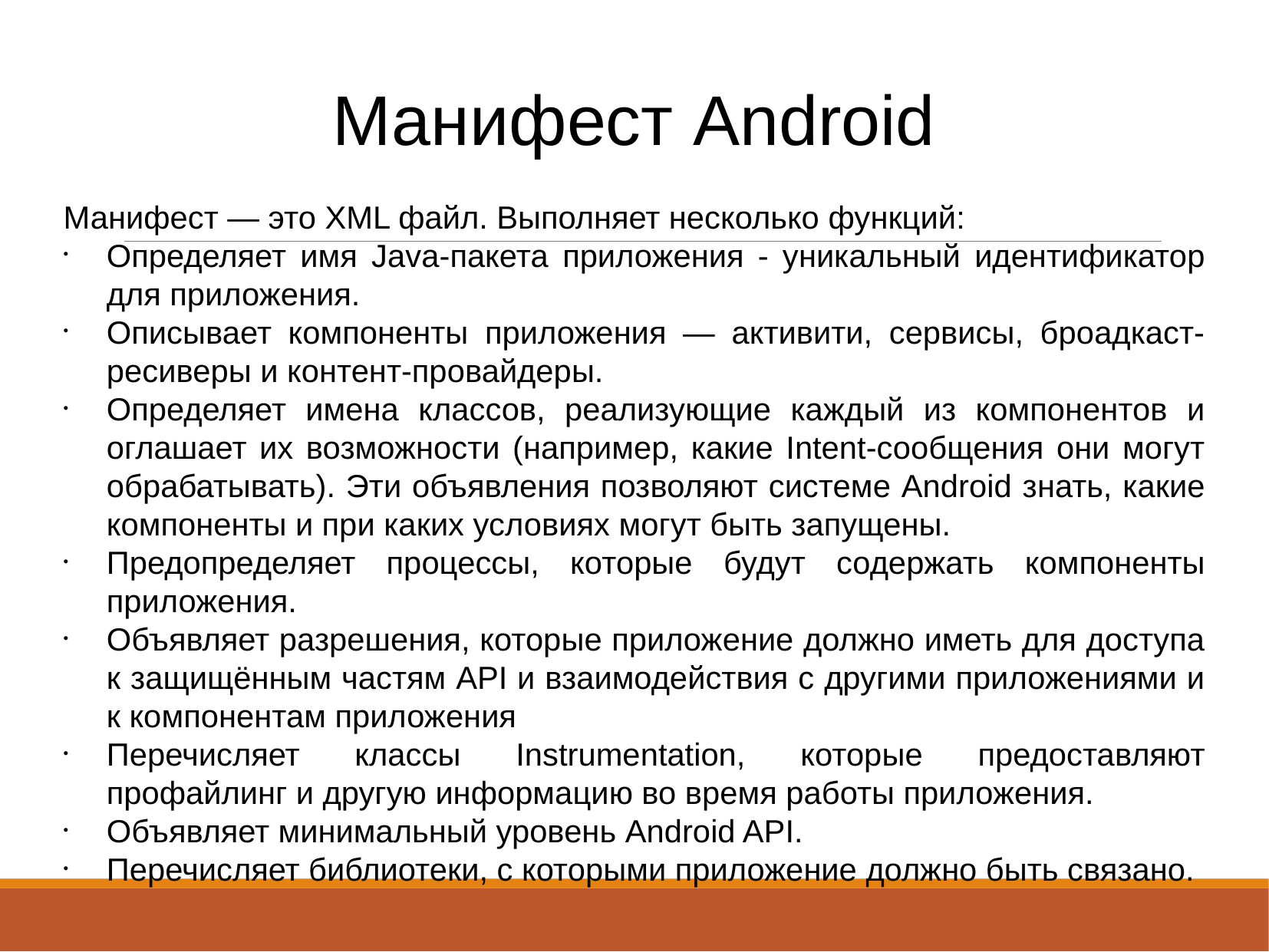

Манифест Android
Манифест — это XML файл. Выполняет несколько функций:
Определяет имя Java-пакета приложения - уникальный идентификатор для приложения.
Описывает компоненты приложения — активити, сервисы, броадкаст-ресиверы и контент-провайдеры.
Определяет имена классов, реализующие каждый из компонентов и оглашает их возможности (например, какие Intent-сообщения они могут обрабатывать). Эти объявления позволяют системе Android знать, какие компоненты и при каких условиях могут быть запущены.
Предопределяет процессы, которые будут содержать компоненты приложения.
Объявляет разрешения, которые приложение должно иметь для доступа к защищённым частям API и взаимодействия с другими приложениями и к компонентам приложения
Перечисляет классы Instrumentation, которые предоставляют профайлинг и другую информацию во время работы приложения.
Объявляет минимальный уровень Android API.
Перечисляет библиотеки, с которыми приложение должно быть связано.